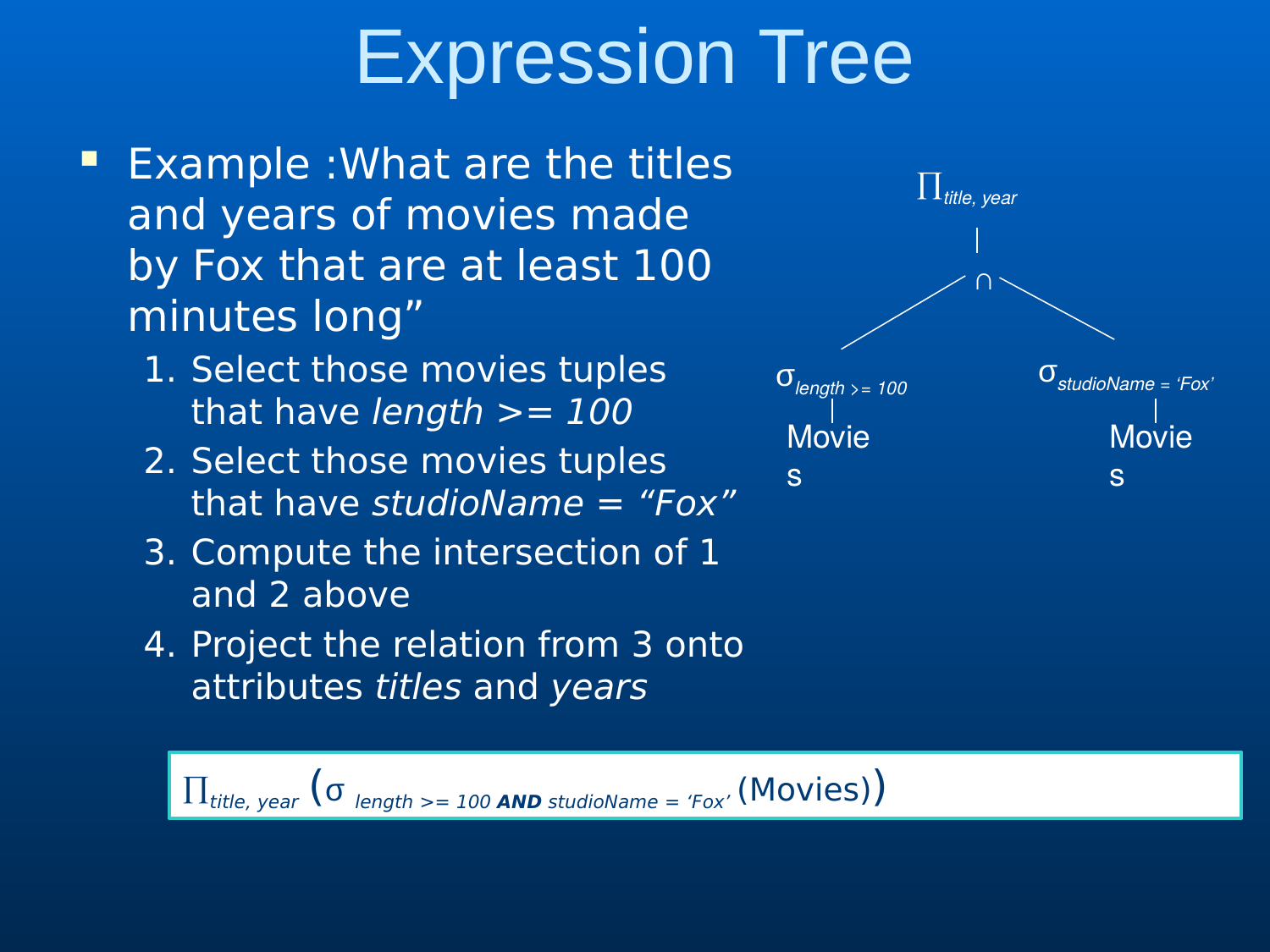

# Expression Tree
Example :What are the titles and years of movies made by Fox that are at least 100 minutes long”
Select those movies tuples that have length >= 100
Select those movies tuples that have studioName = “Fox”
Compute the intersection of 1 and 2 above
Project the relation from 3 onto attributes titles and years

∏title, year
∩
σstudioName = ‘Fox’
σlength >= 100
Movies
Movies
∏title, year (σ length >= 100 AND studioName = ‘Fox’ (Movies))